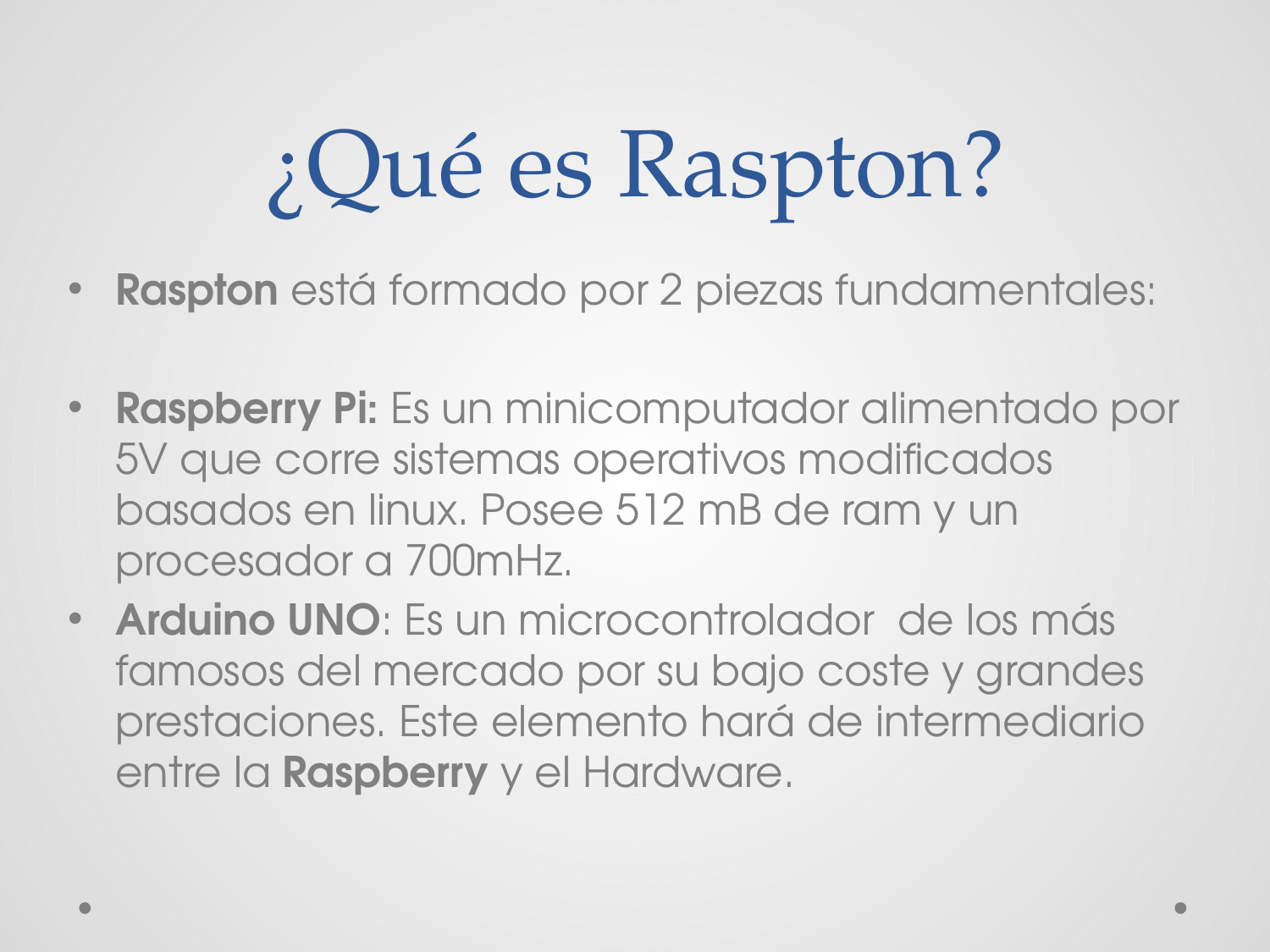

# ¿Qué es Raspton?
Raspton está formado por 2 piezas fundamentales:

Raspberry Pi: Es un minicomputador alimentado por 5V que corre sistemas operativos modificados basados en linux. Posee 512 mB de ram y un procesador a 700mHz.
Arduino UNO: Es un microcontrolador  de los más famosos del mercado por su bajo coste y grandes prestaciones. Este elemento hará de intermediario entre la Raspberry y el Hardware.